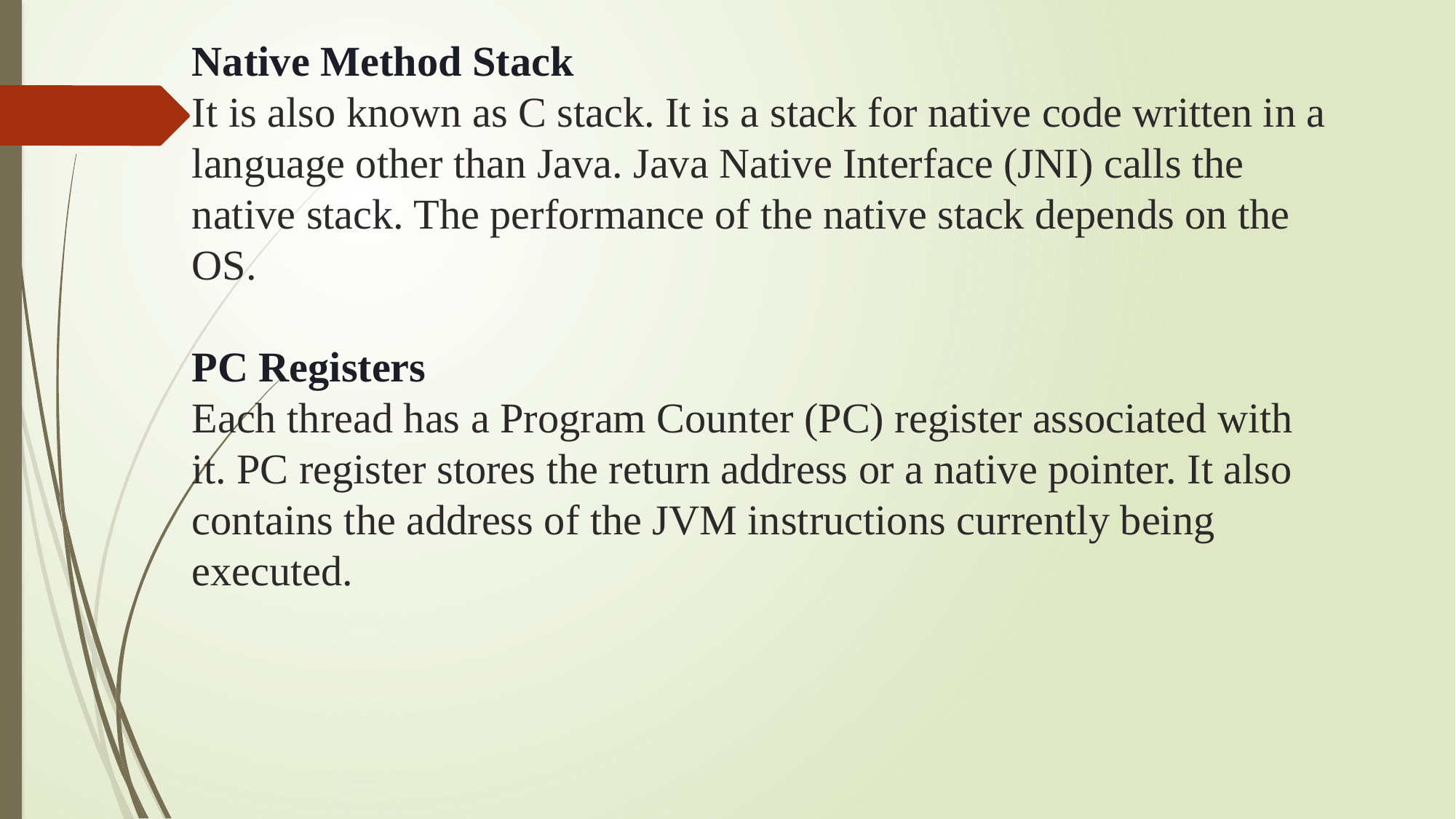

# Native Method Stack It is also known as C stack. It is a stack for native code written in a language other than Java. Java Native Interface (JNI) calls the native stack. The performance of the native stack depends on the OS. PC Registers Each thread has a Program Counter (PC) register associated with it. PC register stores the return address or a native pointer. It also contains the address of the JVM instructions currently being executed.